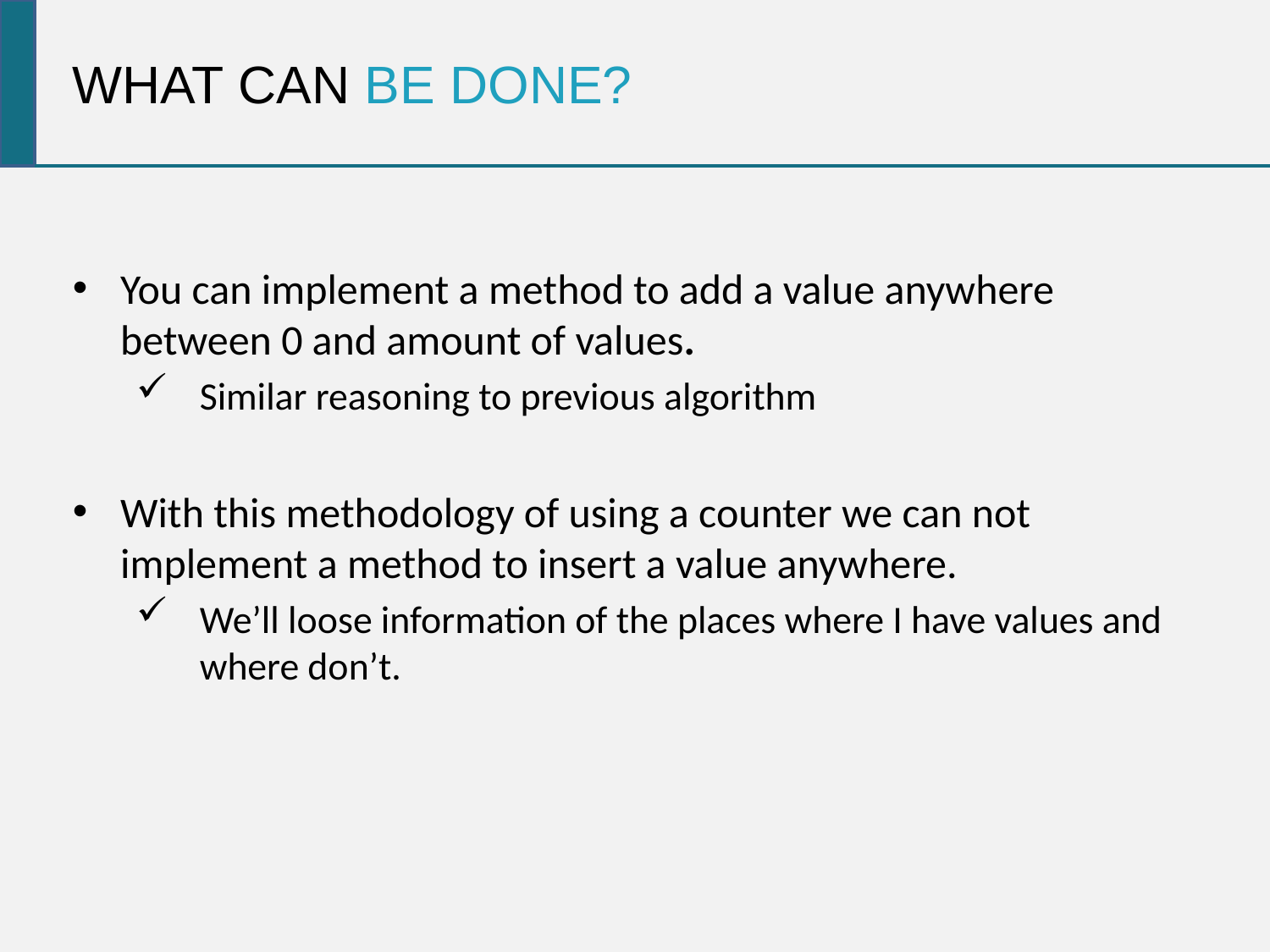

What can be done?

You can implement a method to add a value anywhere between 0 and amount of values.
Similar reasoning to previous algorithm

With this methodology of using a counter we can not implement a method to insert a value anywhere.
We’ll loose information of the places where I have values and where don’t.